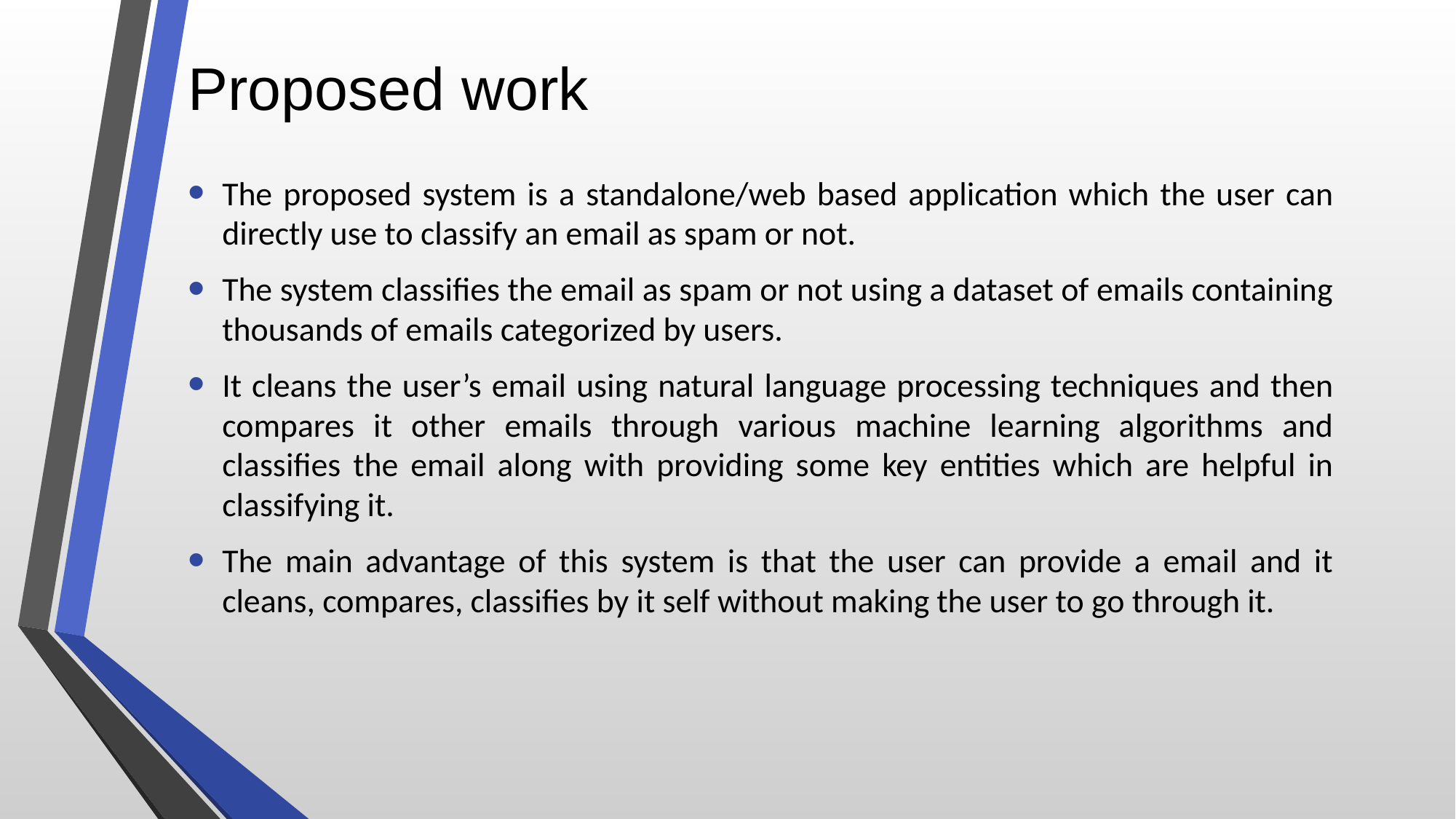

# Proposed work
The proposed system is a standalone/web based application which the user can directly use to classify an email as spam or not.
The system classifies the email as spam or not using a dataset of emails containing thousands of emails categorized by users.
It cleans the user’s email using natural language processing techniques and then compares it other emails through various machine learning algorithms and classifies the email along with providing some key entities which are helpful in classifying it.
The main advantage of this system is that the user can provide a email and it cleans, compares, classifies by it self without making the user to go through it.